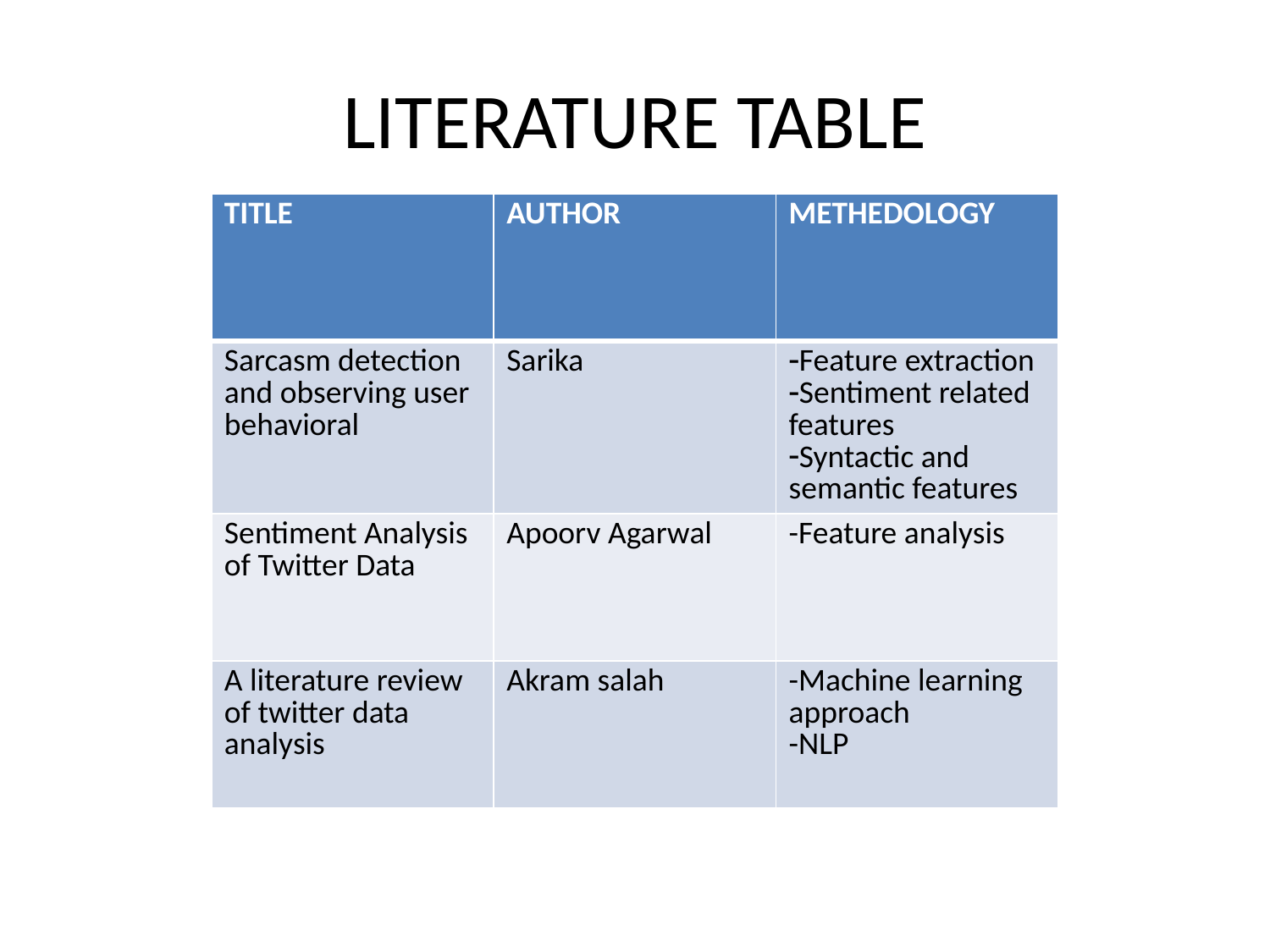

# LITERATURE TABLE
| TITLE | AUTHOR | METHEDOLOGY |
| --- | --- | --- |
| Sarcasm detection and observing user behavioral | Sarika | Feature extraction Sentiment related features Syntactic and semantic features |
| Sentiment Analysis of Twitter Data | Apoorv Agarwal | -Feature analysis |
| A literature review of twitter data analysis | Akram salah | -Machine learning approach -NLP |